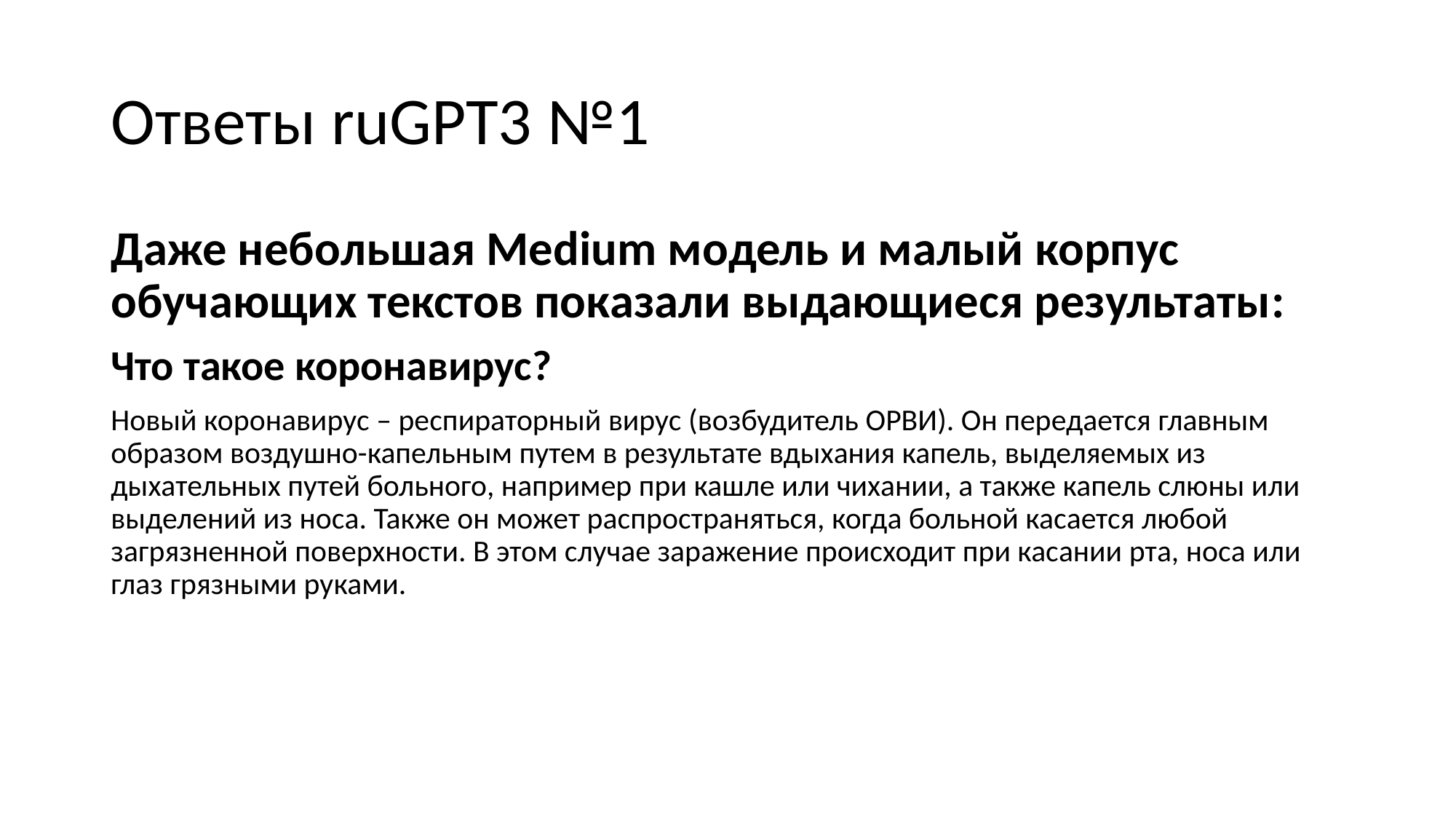

# Ответы ruGPT3 №1
Даже небольшая Medium модель и малый корпус обучающих текстов показали выдающиеся результаты:
Что такое коронавирус?
Новый коронавирус – респираторный вирус (возбудитель ОРВИ). Он передается главным образом воздушно-капельным путем в результате вдыхания капель, выделяемых из дыхательных путей больного, например при кашле или чихании, а также капель слюны или выделений из носа. Также он может распространяться, когда больной касается любой загрязненной поверхности. В этом случае заражение происходит при касании рта, носа или глаз грязными руками.